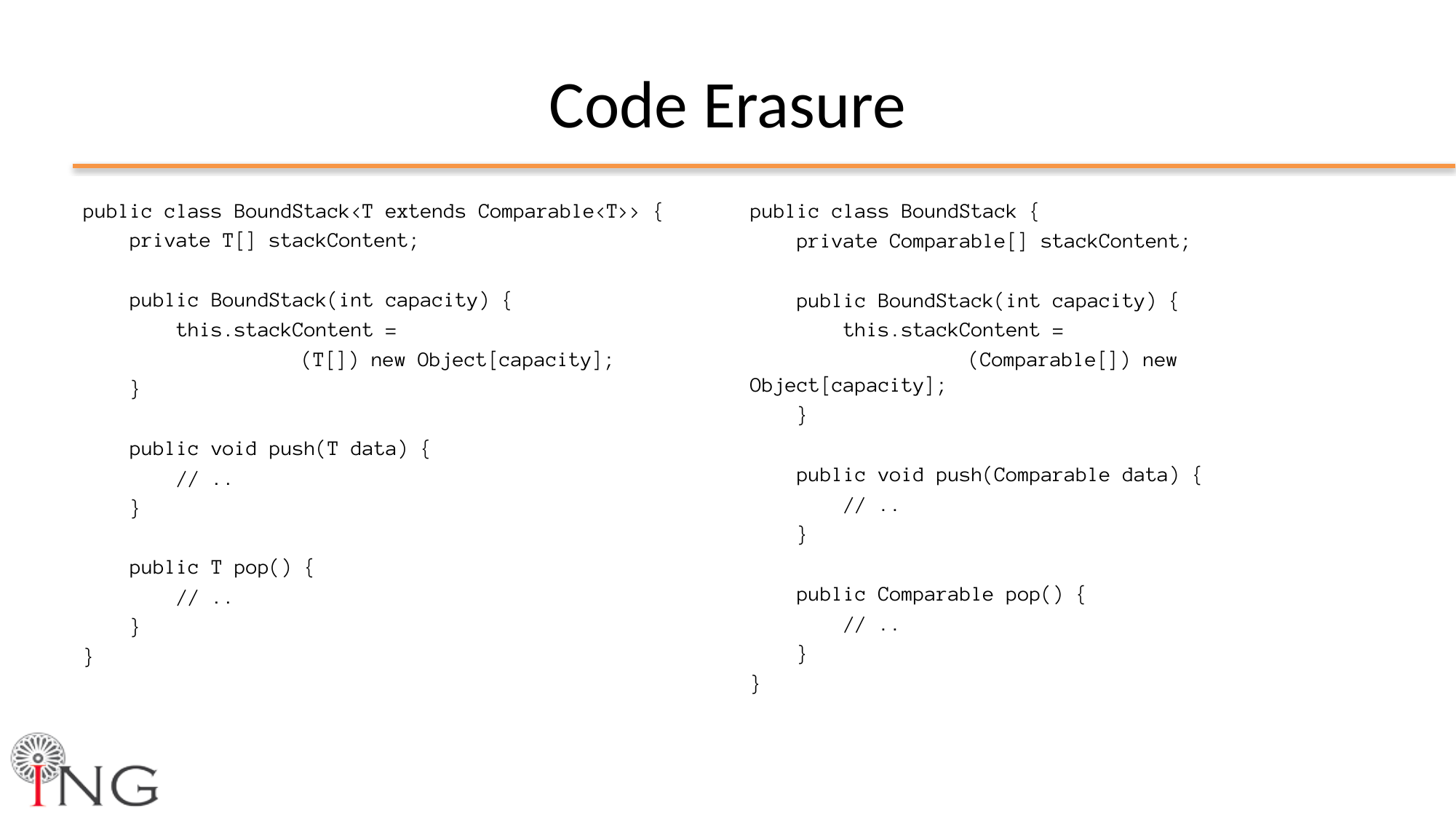

# Code Erasure
public class BoundStack<T extends Comparable<T>> {
    private T[] stackContent;

    public BoundStack(int capacity) {
        this.stackContent =
		(T[]) new Object[capacity];
    }

    public void push(T data) {
        // ..
    }

    public T pop() {
        // ..
    }
}

public class BoundStack {
    private Comparable[] stackContent;

    public BoundStack(int capacity) {
        this.stackContent =
		(Comparable[]) new Object[capacity];
    }

    public void push(Comparable data) {
        // ..
    }

    public Comparable pop() {
        // ..
    }
}